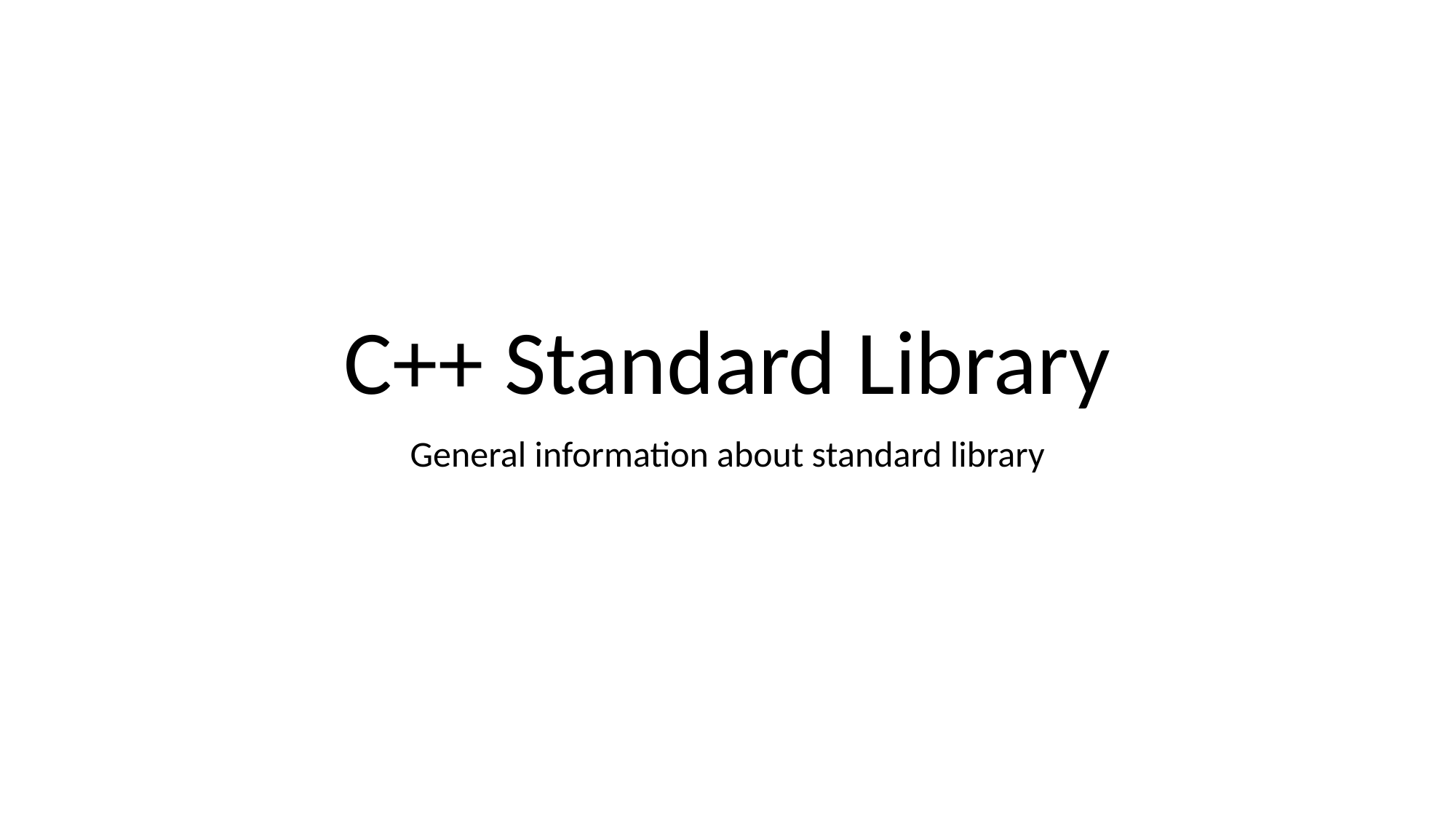

# C++ Standard Library
General information about standard library